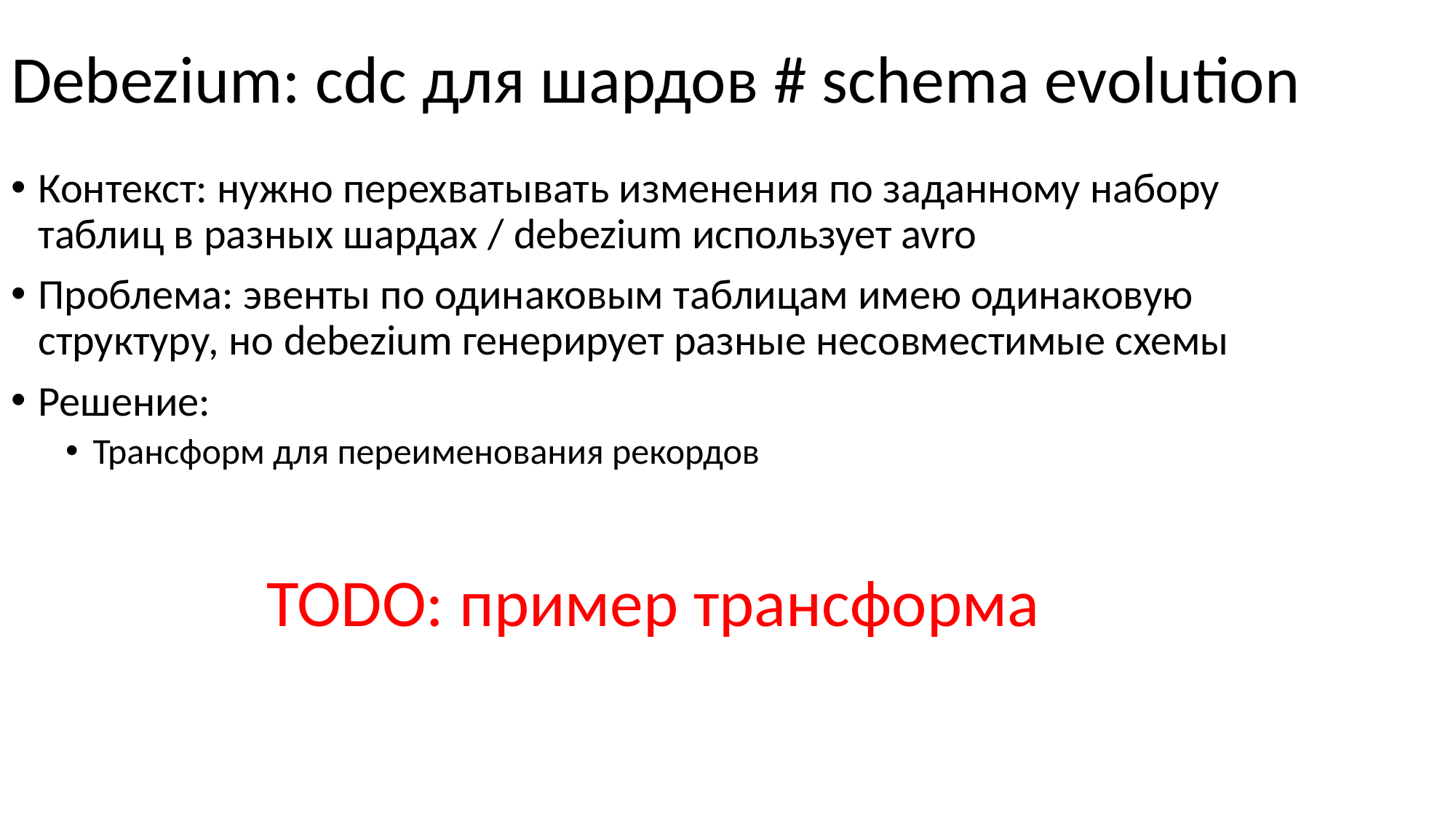

# Debezium: cdc для шардов # schema evolution
Контекст: нужно перехватывать изменения по заданному набору таблиц в разных шардах / debezium использует avro
Проблема: эвенты по одинаковым таблицам имею одинаковую структуру, но debezium генерирует разные несовместимые схемы
Решение:
Трансформ для переименования рекордов
TODO: пример трансформа